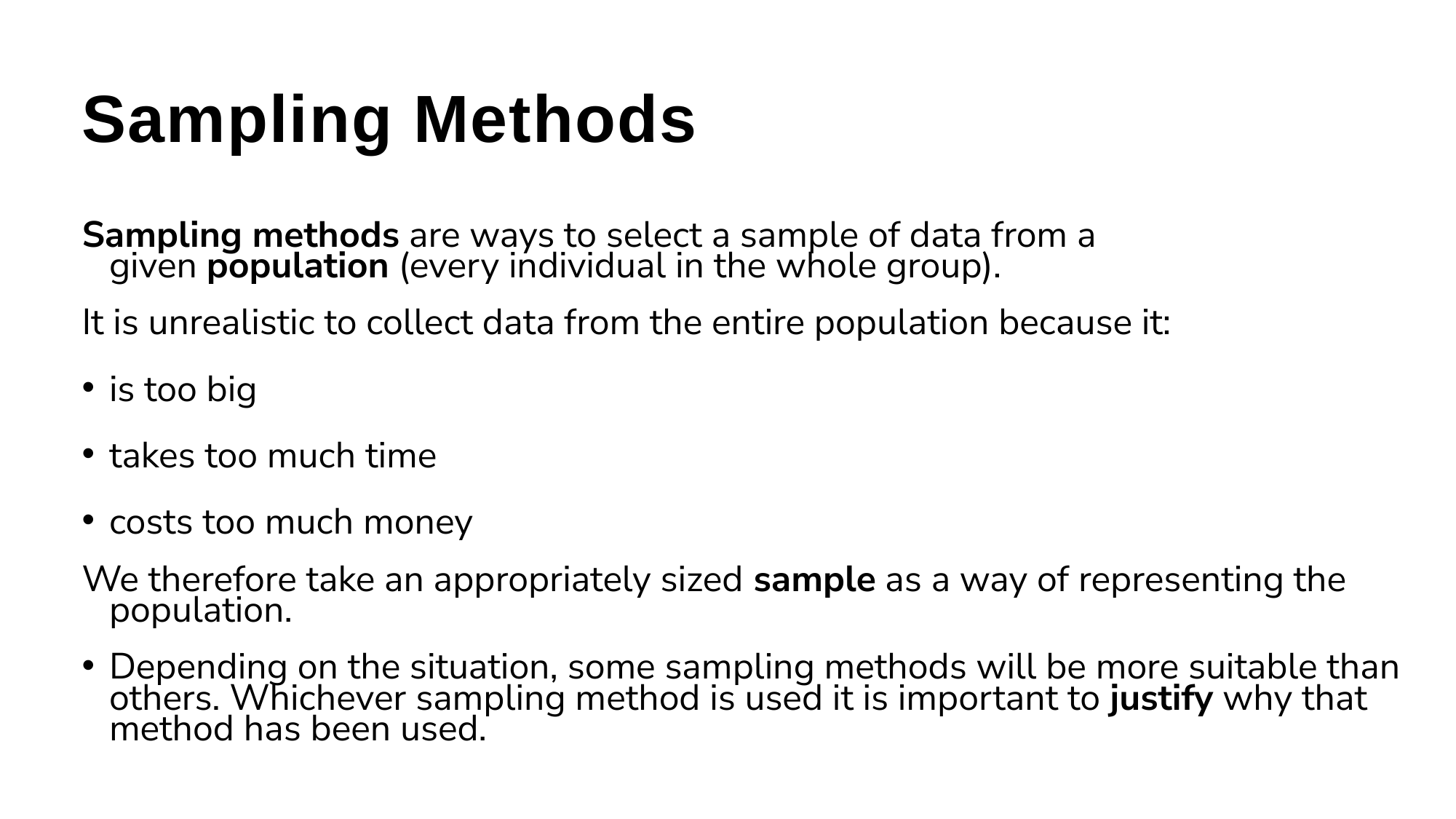

# Sampling Methods
Sampling methods are ways to select a sample of data from a given population (every individual in the whole group).
It is unrealistic to collect data from the entire population because it:
is too big
takes too much time
costs too much money
We therefore take an appropriately sized sample as a way of representing the population.
Depending on the situation, some sampling methods will be more suitable than others. Whichever sampling method is used it is important to justify why that method has been used.